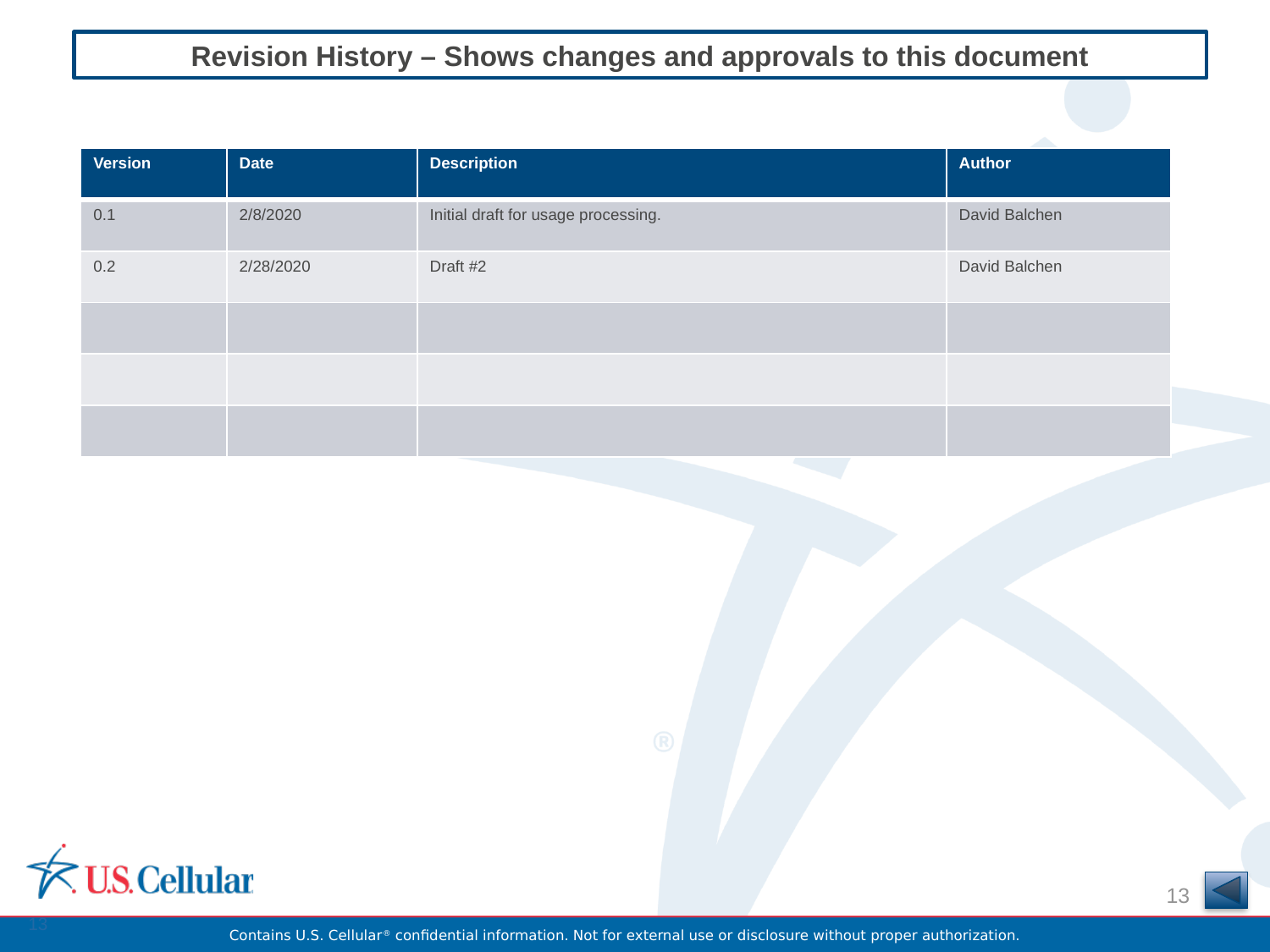

Revision History – Shows changes and approvals to this document
| Version | Date | Description | Author |
| --- | --- | --- | --- |
| 0.1 | 2/8/2020 | Initial draft for usage processing. | David Balchen |
| 0.2 | 2/28/2020 | Draft #2 | David Balchen |
|  |  |  |  |
|  |  |  |  |
|  |  |  |  |

13